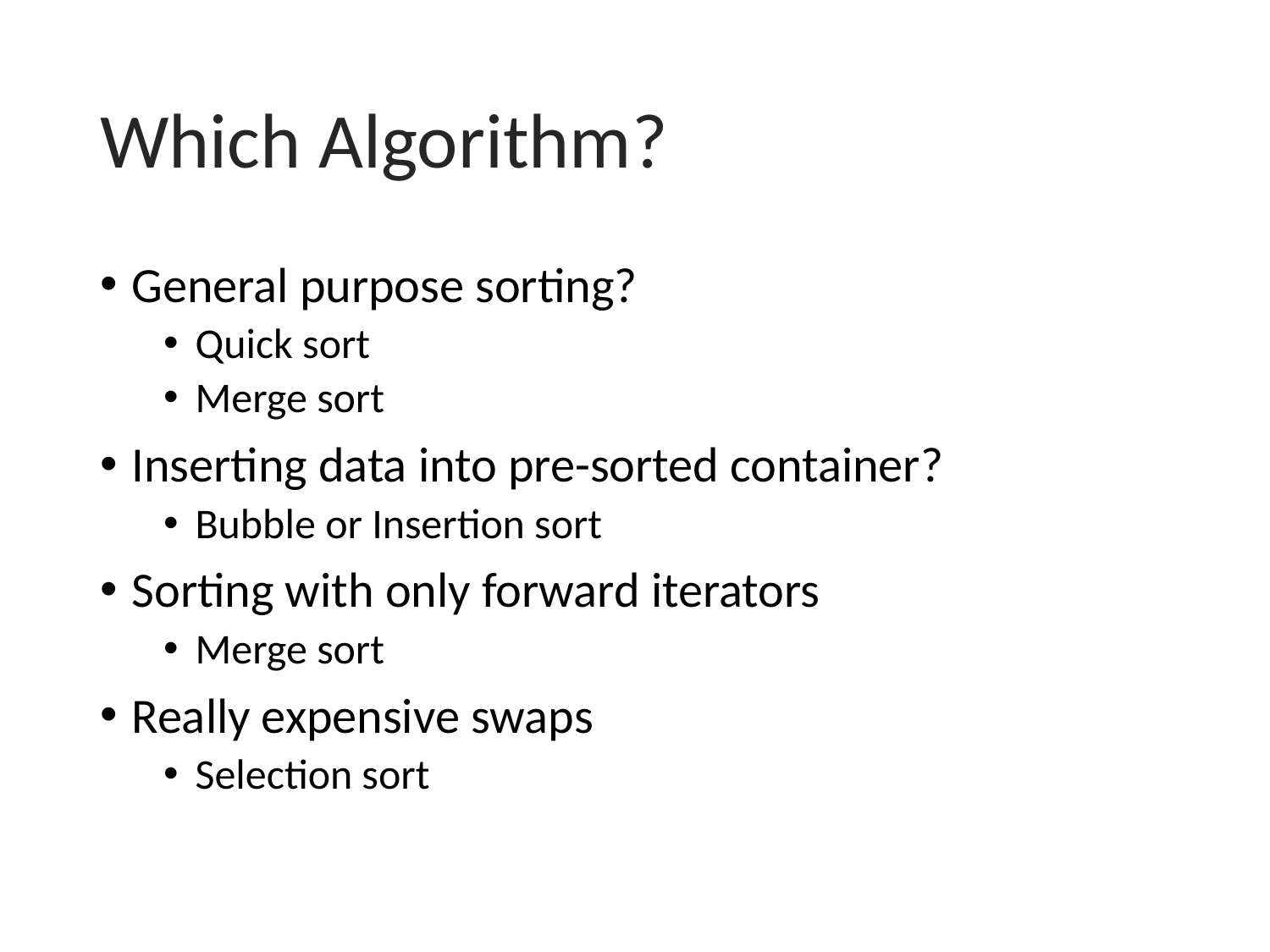

# Which Algorithm?
General purpose sorting?
Quick sort
Merge sort
Inserting data into pre-sorted container?
Bubble or Insertion sort
Sorting with only forward iterators
Merge sort
Really expensive swaps
Selection sort